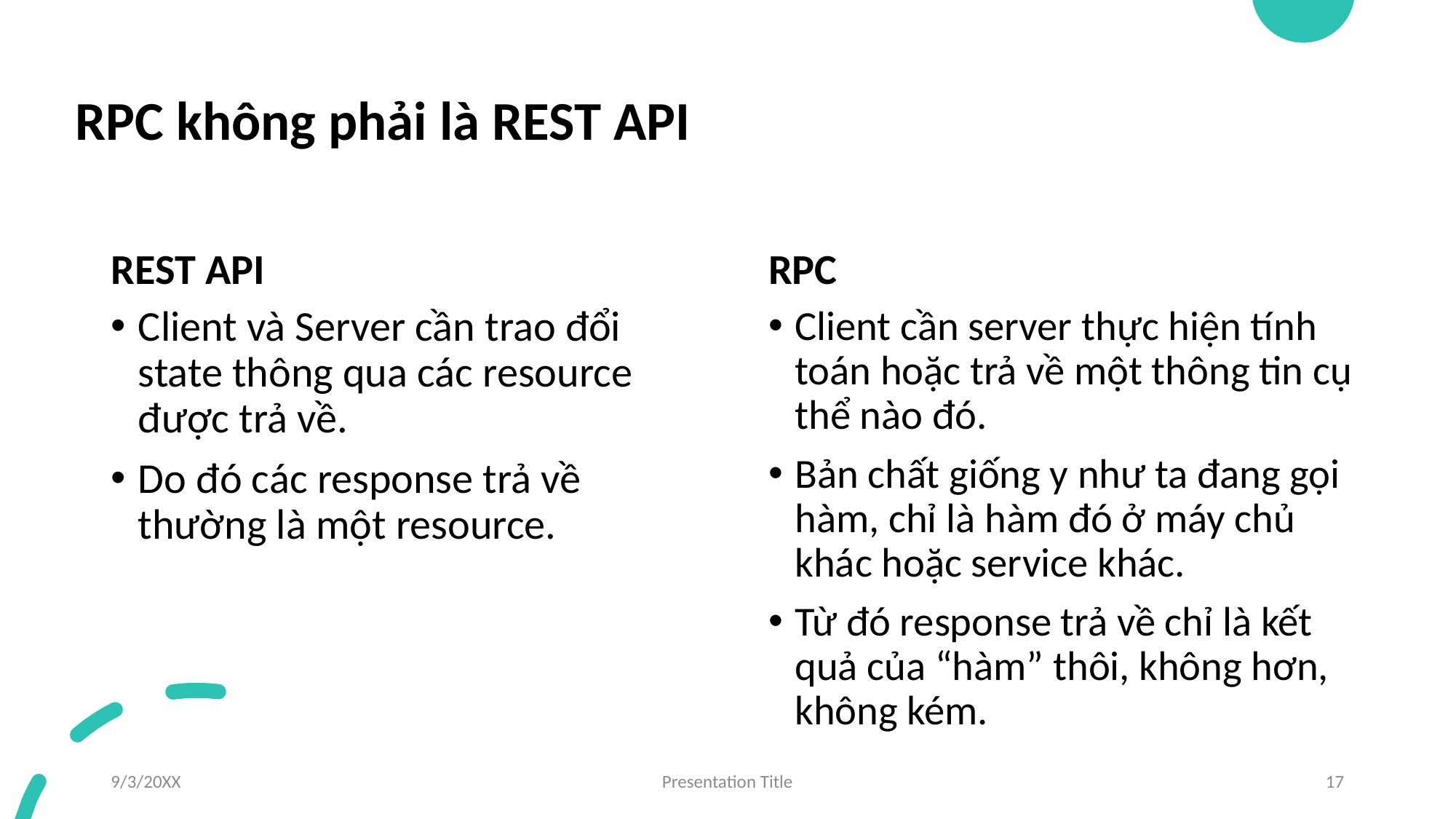

# RPC không phải là REST API
REST API
RPC
Client và Server cần trao đổi state thông qua các resource được trả về.
Do đó các response trả về thường là một resource.
Client cần server thực hiện tính toán hoặc trả về một thông tin cụ thể nào đó.
Bản chất giống y như ta đang gọi hàm, chỉ là hàm đó ở máy chủ khác hoặc service khác.
Từ đó response trả về chỉ là kết quả của “hàm” thôi, không hơn, không kém.
9/3/20XX
Presentation Title
17